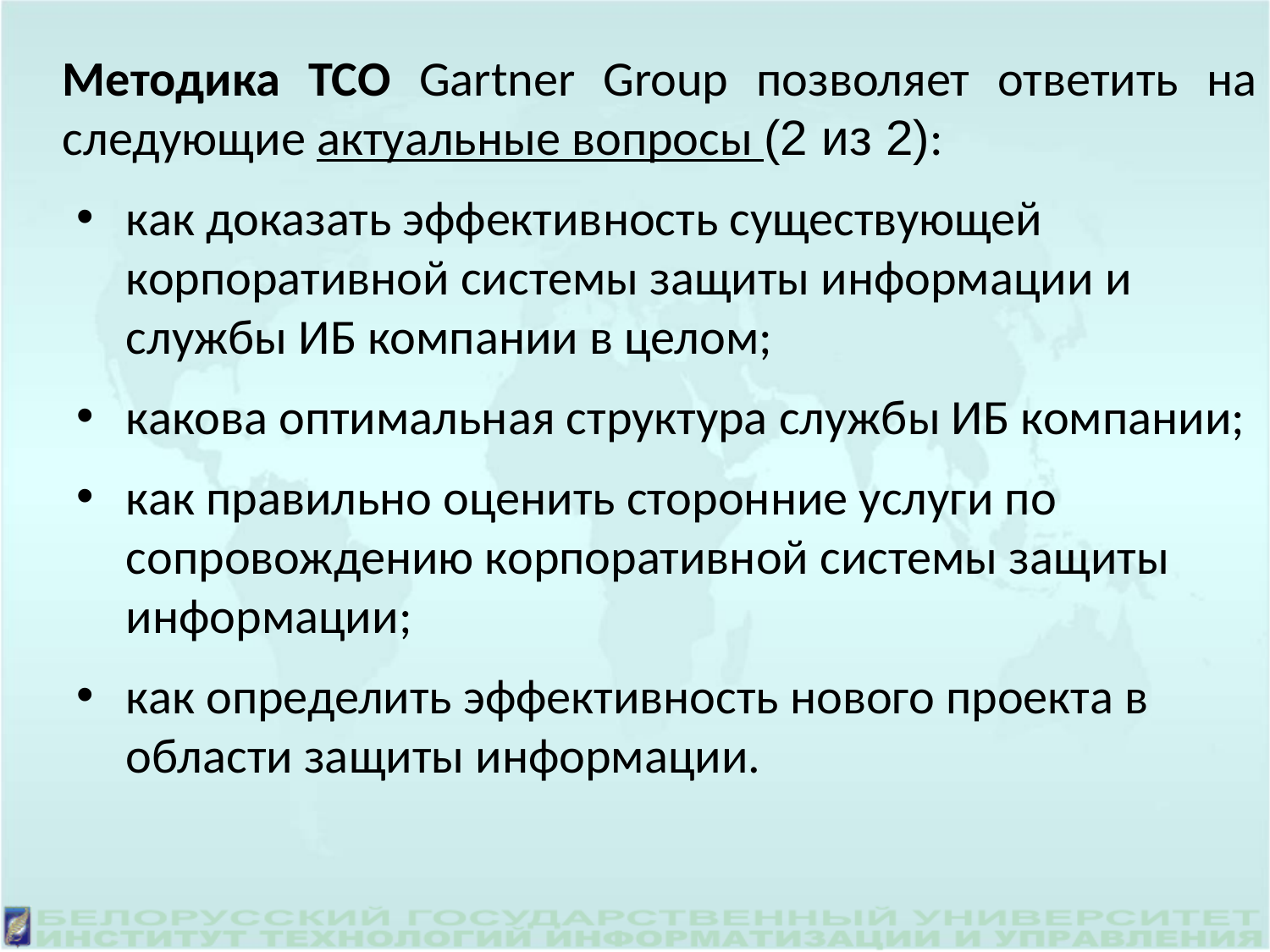

Методика ТСО Gartner Group позволяет ответить на следующие актуальные вопросы (2 из 2):
как доказать эффективность существующей корпоративной системы защиты информации и службы ИБ компании в целом;
какова оптимальная структура службы ИБ компании;
как правильно оценить сторонние услуги по сопровождению корпоративной системы защиты информации;
как определить эффективность нового проекта в области защиты информации.